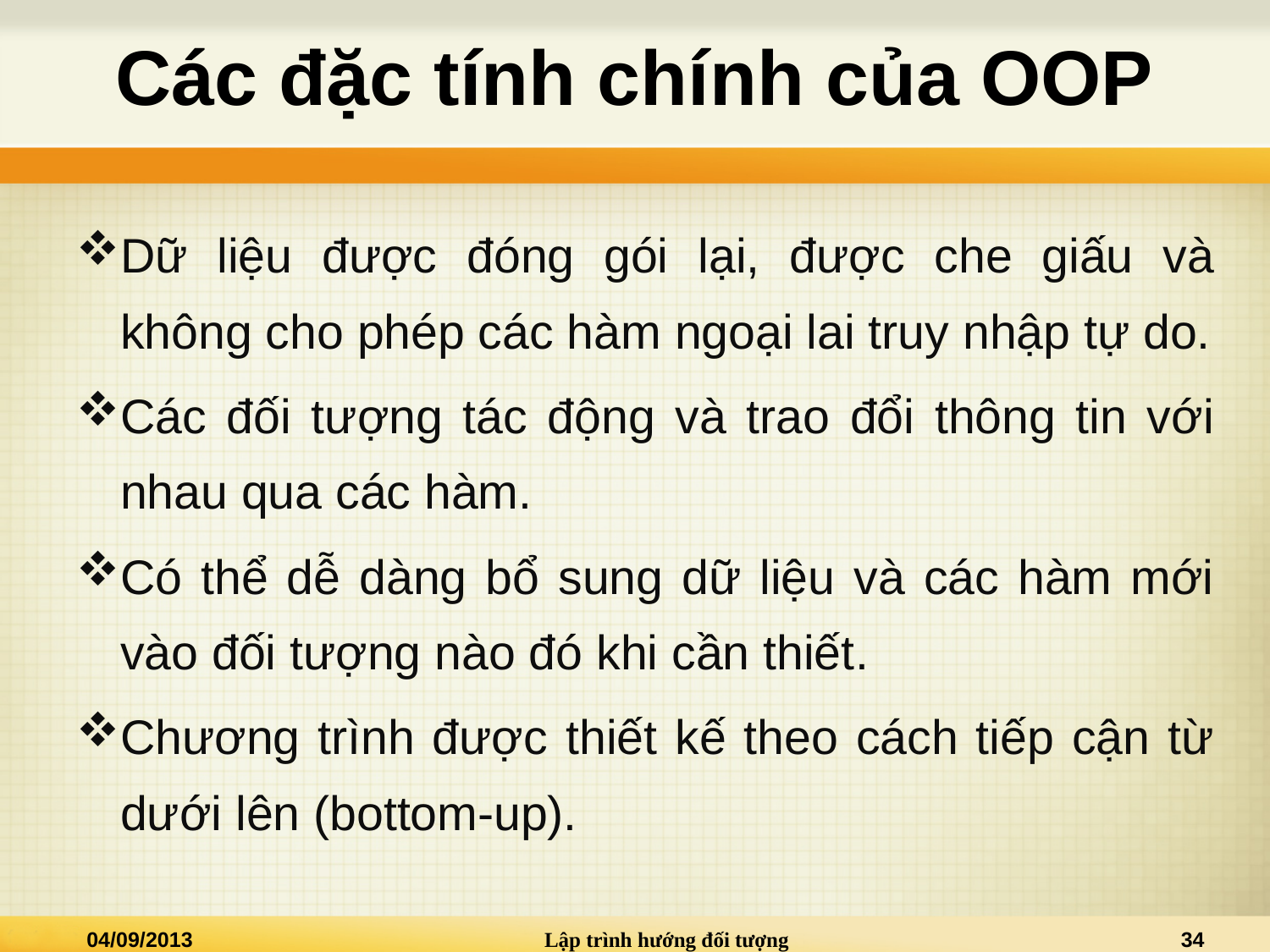

# Các đặc tính chính của OOP
Dữ liệu được đóng gói lại, được che giấu và không cho phép các hàm ngoại lai truy nhập tự do.
Các đối tượng tác động và trao đổi thông tin với nhau qua các hàm.
Có thể dễ dàng bổ sung dữ liệu và các hàm mới vào đối tượng nào đó khi cần thiết.
Chương trình được thiết kế theo cách tiếp cận từ dưới lên (bottom-up).
04/09/2013
Lập trình hướng đối tượng
34